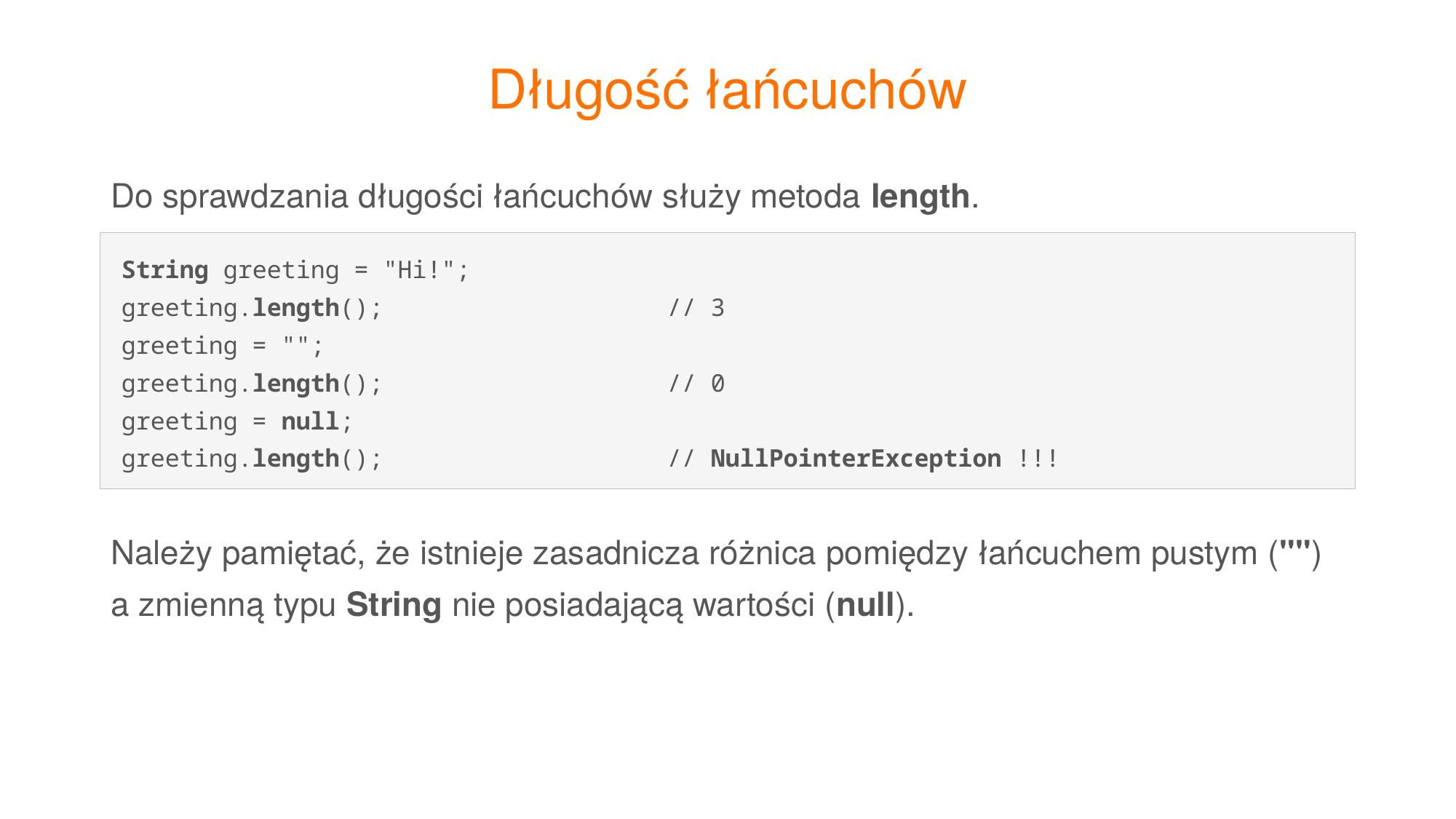

# Długość łańcuchów
Do sprawdzania długości łańcuchów służy metoda length.
String greeting = "Hi!";
greeting.length();			// 3
greeting = "";
greeting.length();			// 0
greeting = null;
greeting.length();			// NullPointerException !!!
Należy pamiętać, że istnieje zasadnicza różnica pomiędzy łańcuchem pustym ("") a zmienną typu String nie posiadającą wartości (null).